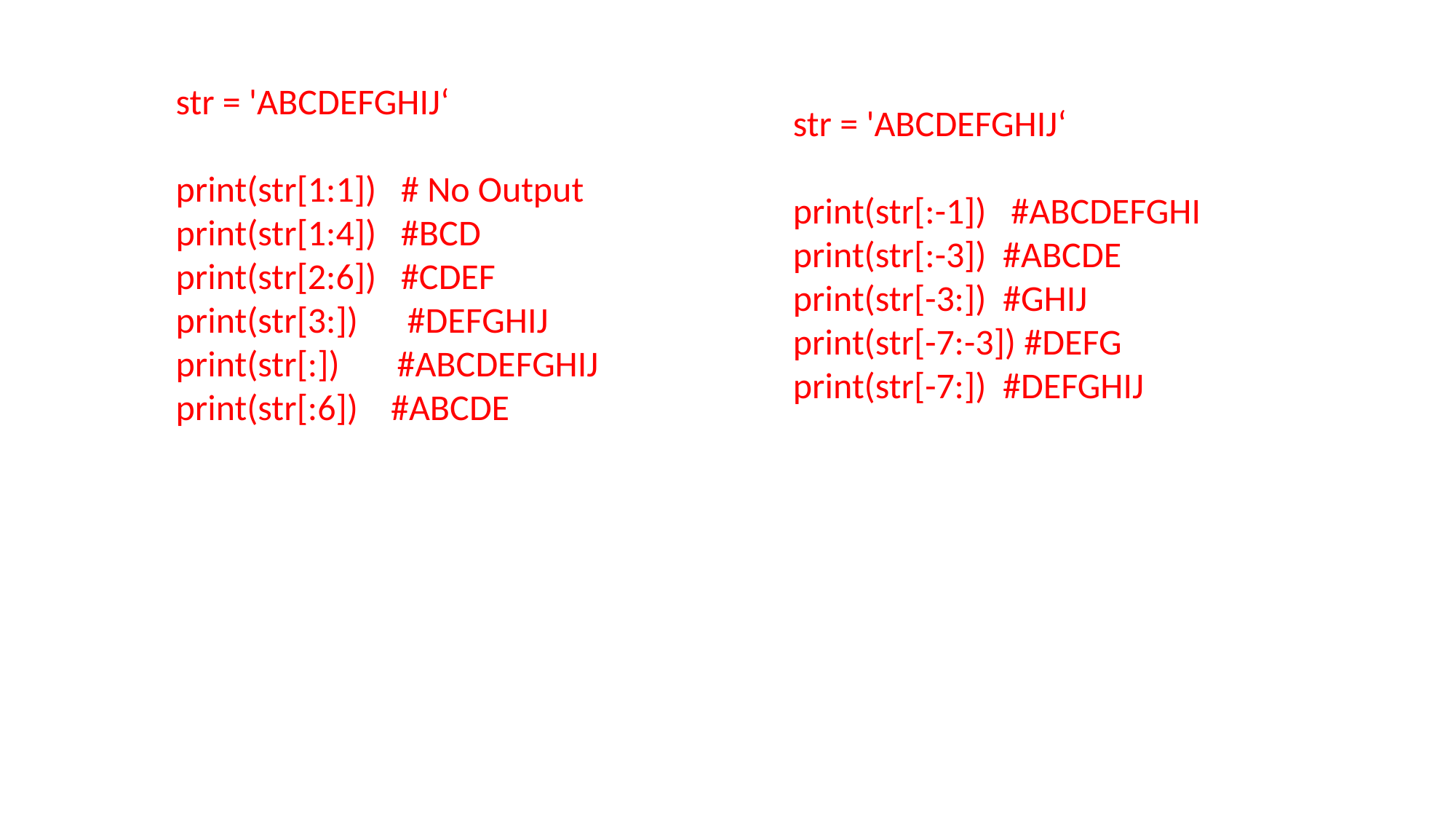

str = 'ABCDEFGHIJ‘

print(str[1:1])   # No Output
print(str[1:4])   #BCD
print(str[2:6])   #CDEF
print(str[3:])      #DEFGHIJ
print(str[:])       #ABCDEFGHIJ
print(str[:6])    #ABCDE
str = 'ABCDEFGHIJ‘

print(str[:-1])   #ABCDEFGHI
print(str[:-3])  #ABCDE
print(str[-3:])  #GHIJ
print(str[-7:-3]) #DEFG
print(str[-7:])  #DEFGHIJ